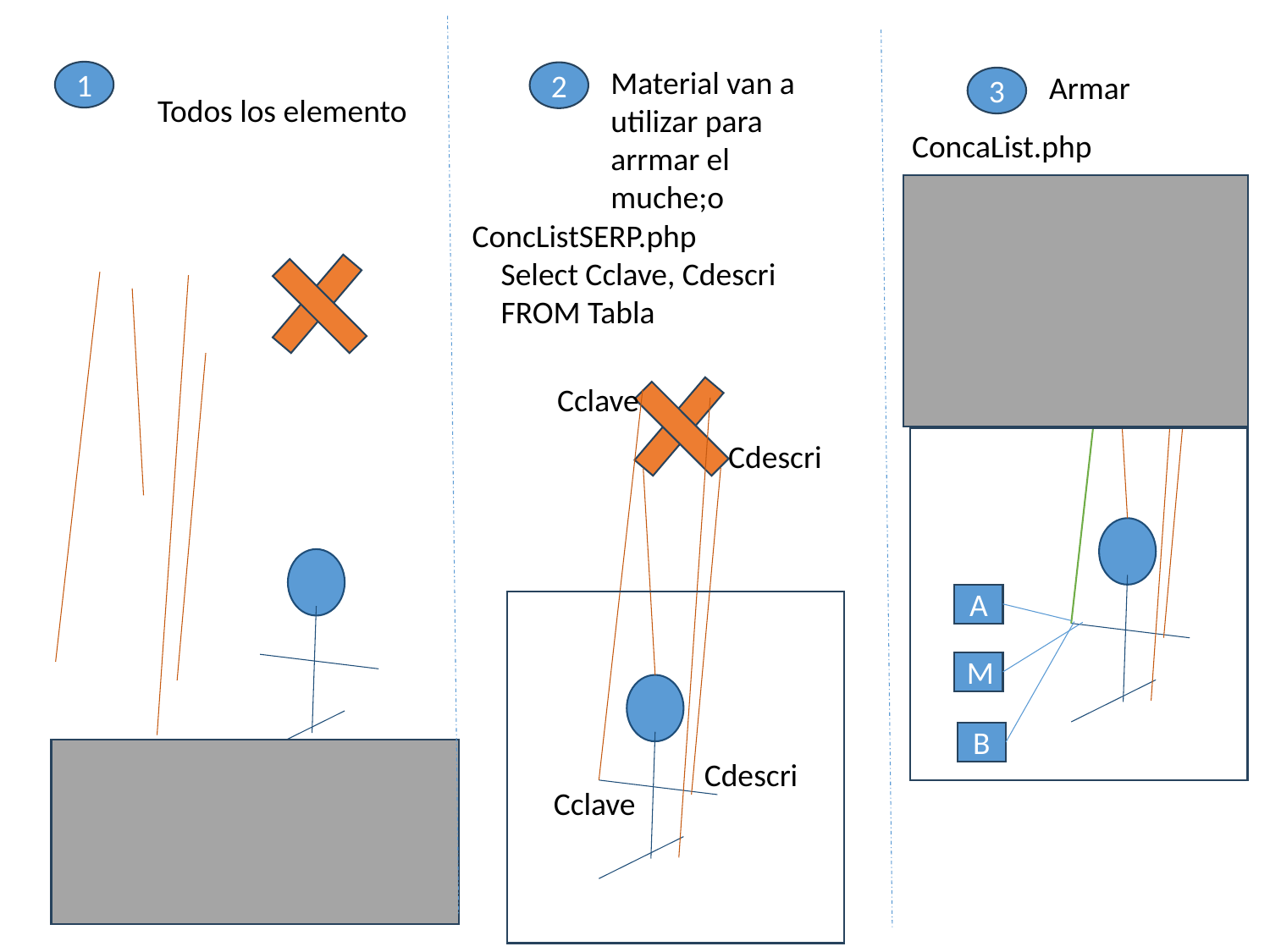

Material van a utilizar para arrmar el muche;o
1
Armar
2
3
Todos los elemento
ConcaList.php

ConcListSERP.php
    Select Cclave, Cdescri
    FROM Tabla

Cclave

Cdescri

A

M

B

Cdescri
Cclave